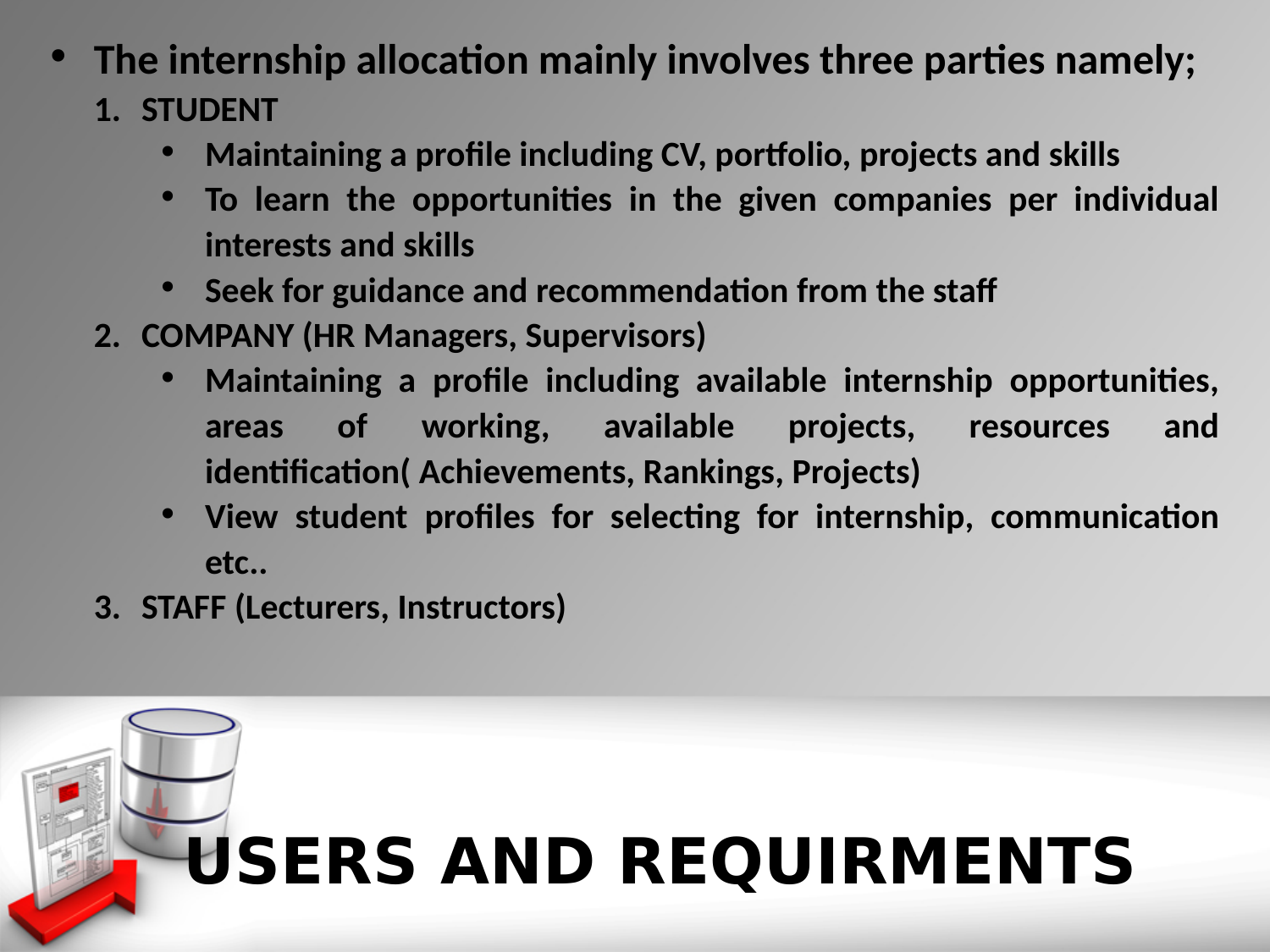

The internship allocation mainly involves three parties namely;
STUDENT
Maintaining a profile including CV, portfolio, projects and skills
To learn the opportunities in the given companies per individual interests and skills
Seek for guidance and recommendation from the staff
COMPANY (HR Managers, Supervisors)
Maintaining a profile including available internship opportunities, areas of working, available projects, resources and identification( Achievements, Rankings, Projects)
View student profiles for selecting for internship, communication etc..
STAFF (Lecturers, Instructors)

# USERS AND REQUIRMENTS